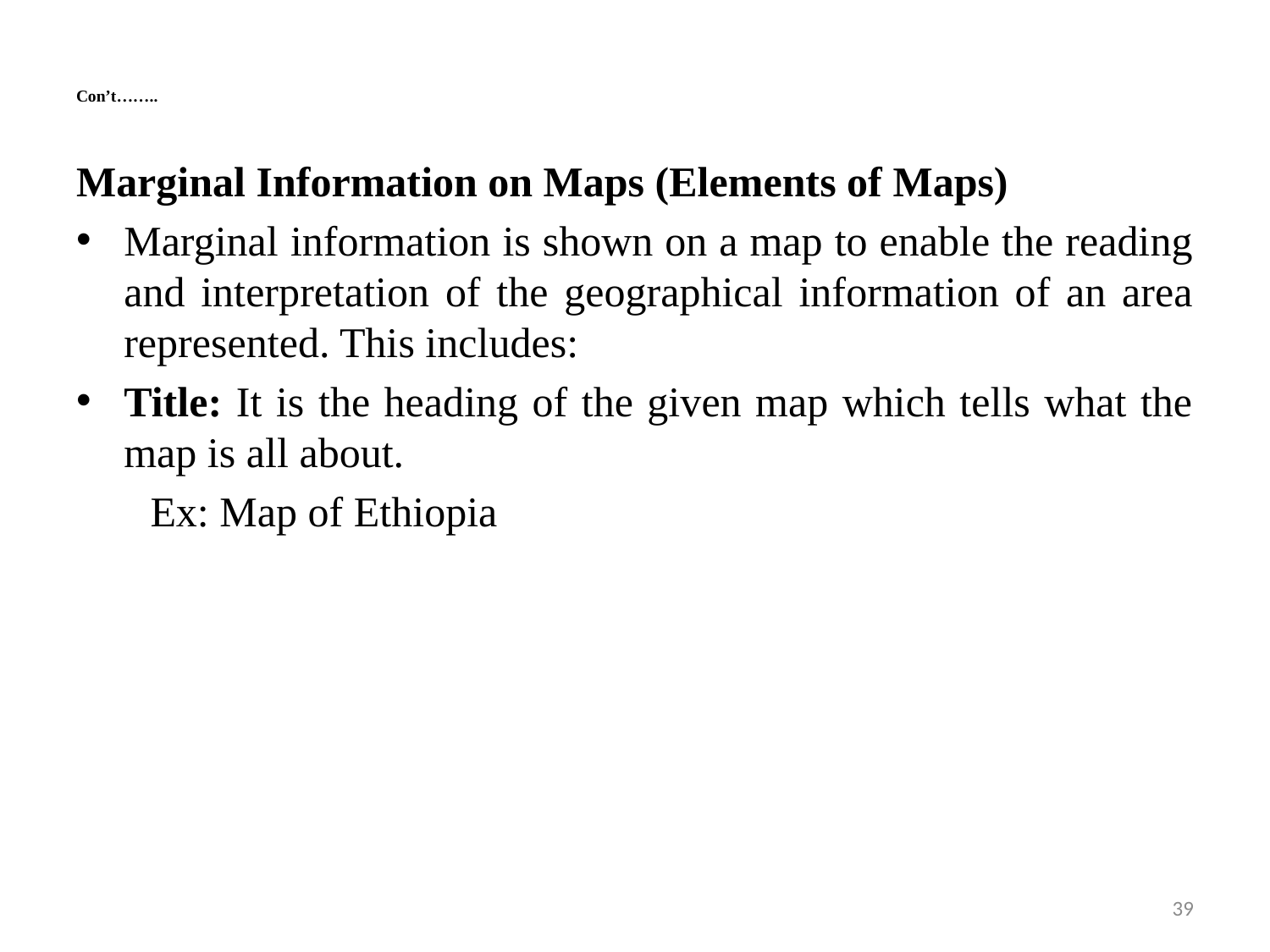

# Con’t……..
Marginal Information on Maps (Elements of Maps)
Marginal information is shown on a map to enable the reading and interpretation of the geographical information of an area represented. This includes:
Title: It is the heading of the given map which tells what the map is all about.
       Ex: Map of Ethiopia

39